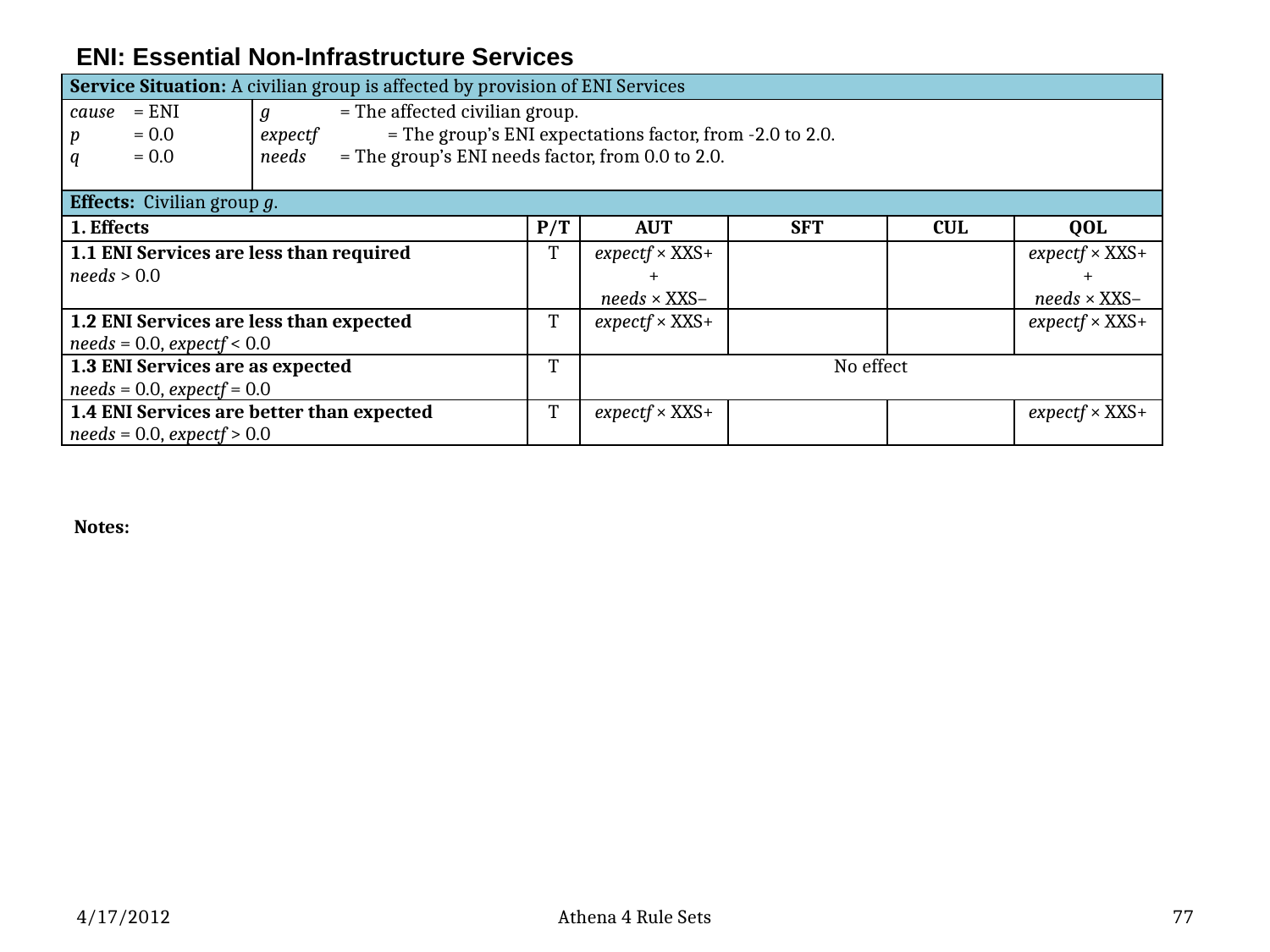

# ENI: Essential Non-Infrastructure Services
| Service Situation: A civilian group is affected by provision of ENI Services |  |  |  |  |  |  |
| --- | --- | --- | --- | --- | --- | --- |
| cause = ENI p = 0.0 q = 0.0 | g  = The affected civilian group. expectf = The group’s ENI expectations factor, from -2.0 to 2.0. needs = The group’s ENI needs factor, from 0.0 to 2.0. |  |  |  |  |  |
| Effects: Civilian group g. |  |  |  |  |  |  |
| 1. Effects |  | P/T | AUT | SFT | CUL | QOL |
| 1.1 ENI Services are less than required needs > 0.0 |  | T | expectf × XXS+ + needs × XXS– |  |  | expectf × XXS+ + needs × XXS– |
| 1.2 ENI Services are less than expected needs = 0.0, expectf < 0.0 |  | T | expectf × XXS+ |  |  | expectf × XXS+ |
| 1.3 ENI Services are as expected needs = 0.0, expectf = 0.0 |  | T | No effect |  |  |  |
| 1.4 ENI Services are better than expected needs = 0.0, expectf > 0.0 |  | T | expectf × XXS+ |  |  | expectf × XXS+ |
Notes:
4/17/2012
Athena 4 Rule Sets
77